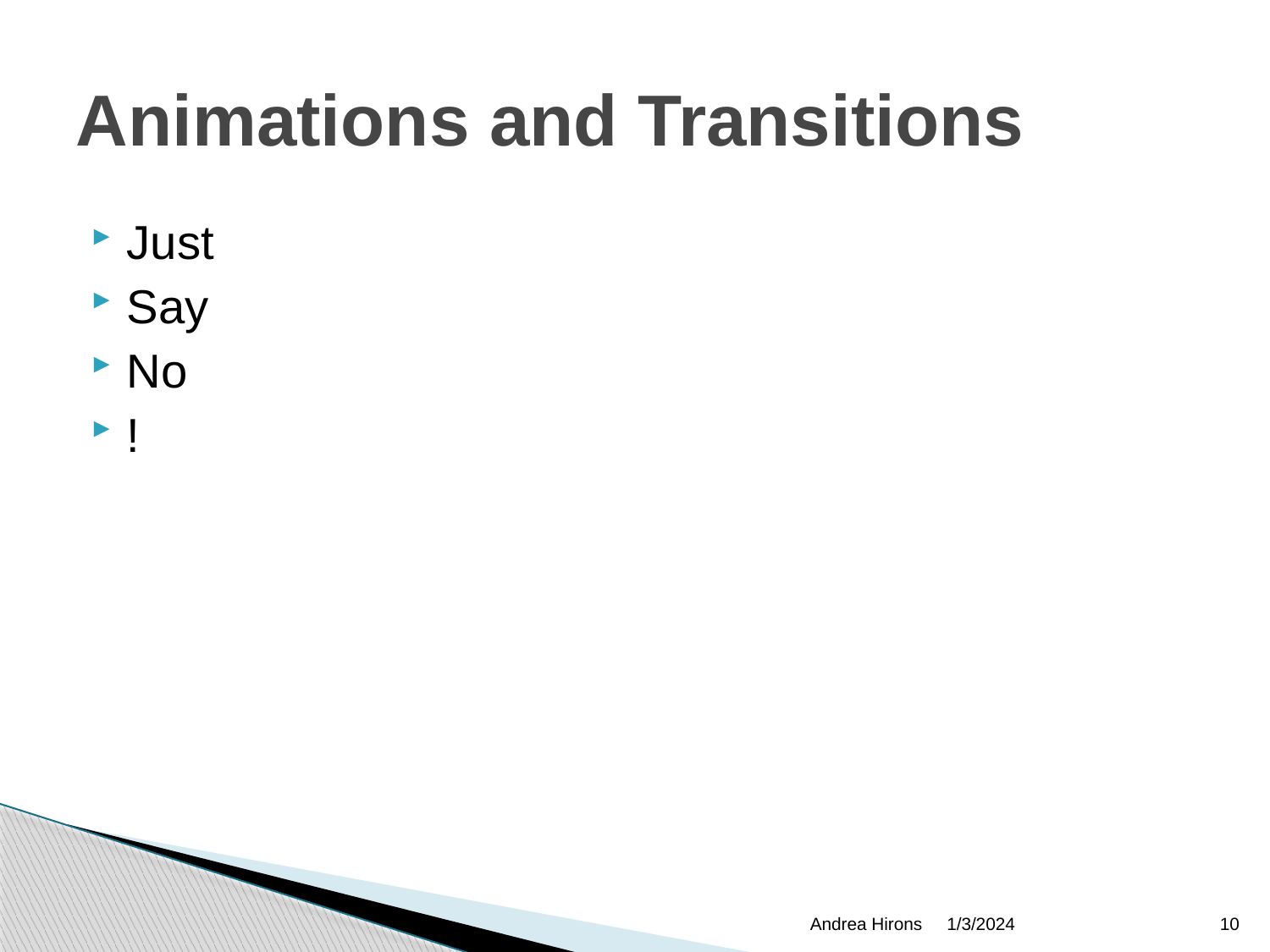

# Animations and Transitions
Just
Say
No
!
Andrea Hirons
1/3/2024
10